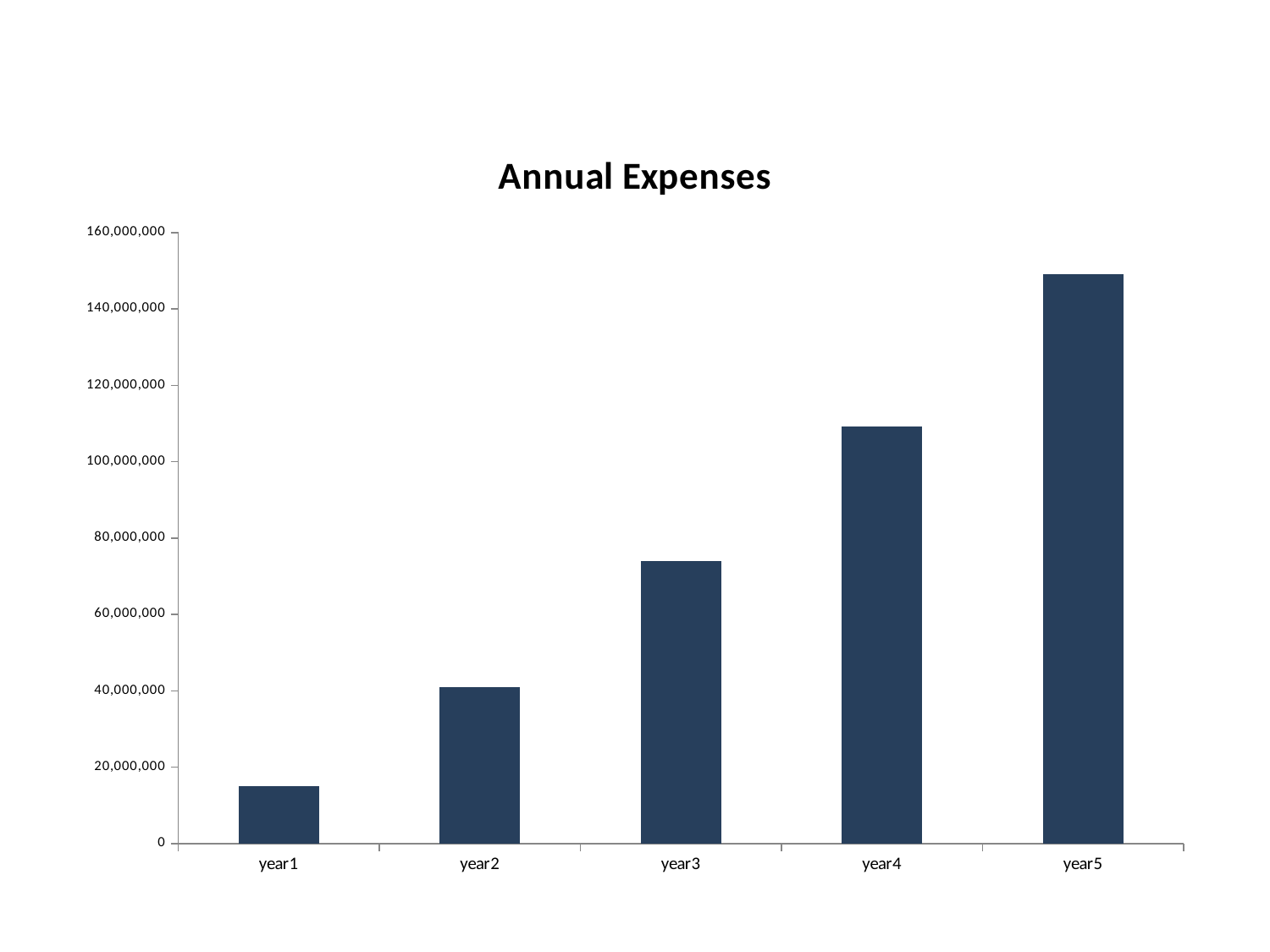

### Chart: Annual Expenses

| Category | cost |
|---|---|
| year1 | 15127031.348000001 |
| year2 | 40986404.762 |
| year3 | 73939633.322 |
| year4 | 109265227.356 |
| year5 | 149129970.028 |